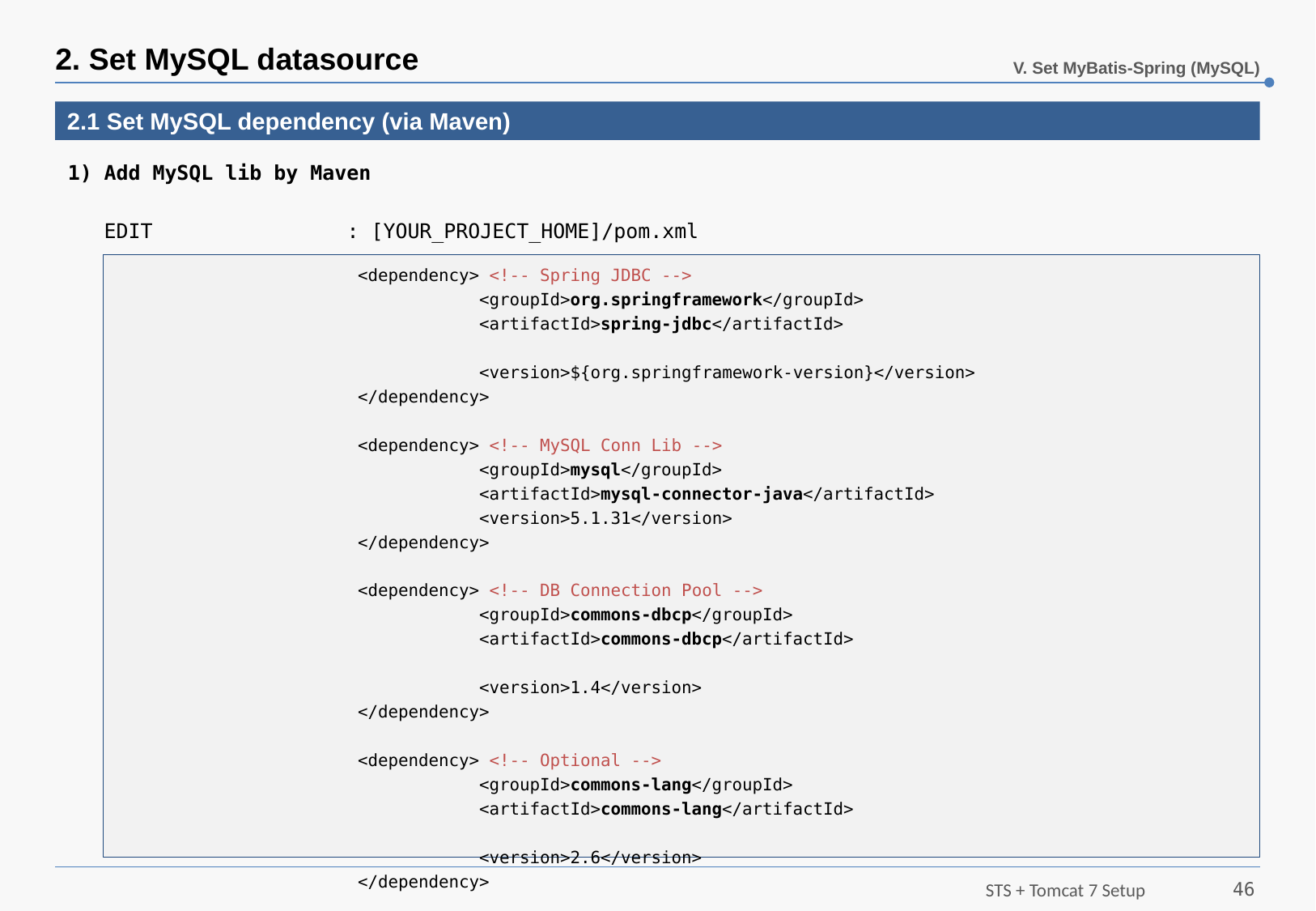

# 2. Set MySQL datasource
V. Set MyBatis-Spring (MySQL)
2.1 Set MySQL dependency (via Maven)
Add MySQL lib by Maven
EDIT 		: [YOUR_PROJECT_HOME]/pom.xml
		<dependency> <!-- Spring JDBC -->
			<groupId>org.springframework</groupId>
			<artifactId>spring-jdbc</artifactId>
			<version>${org.springframework-version}</version>
		</dependency>

		<dependency> <!-- MySQL Conn Lib -->
			<groupId>mysql</groupId>
			<artifactId>mysql-connector-java</artifactId>
			<version>5.1.31</version>
		</dependency>

		<dependency> <!-- DB Connection Pool -->
			<groupId>commons-dbcp</groupId>
			<artifactId>commons-dbcp</artifactId>
			<version>1.4</version>
		</dependency>

		<dependency> <!-- Optional -->
			<groupId>commons-lang</groupId>
			<artifactId>commons-lang</artifactId>
			<version>2.6</version>
		</dependency>
46